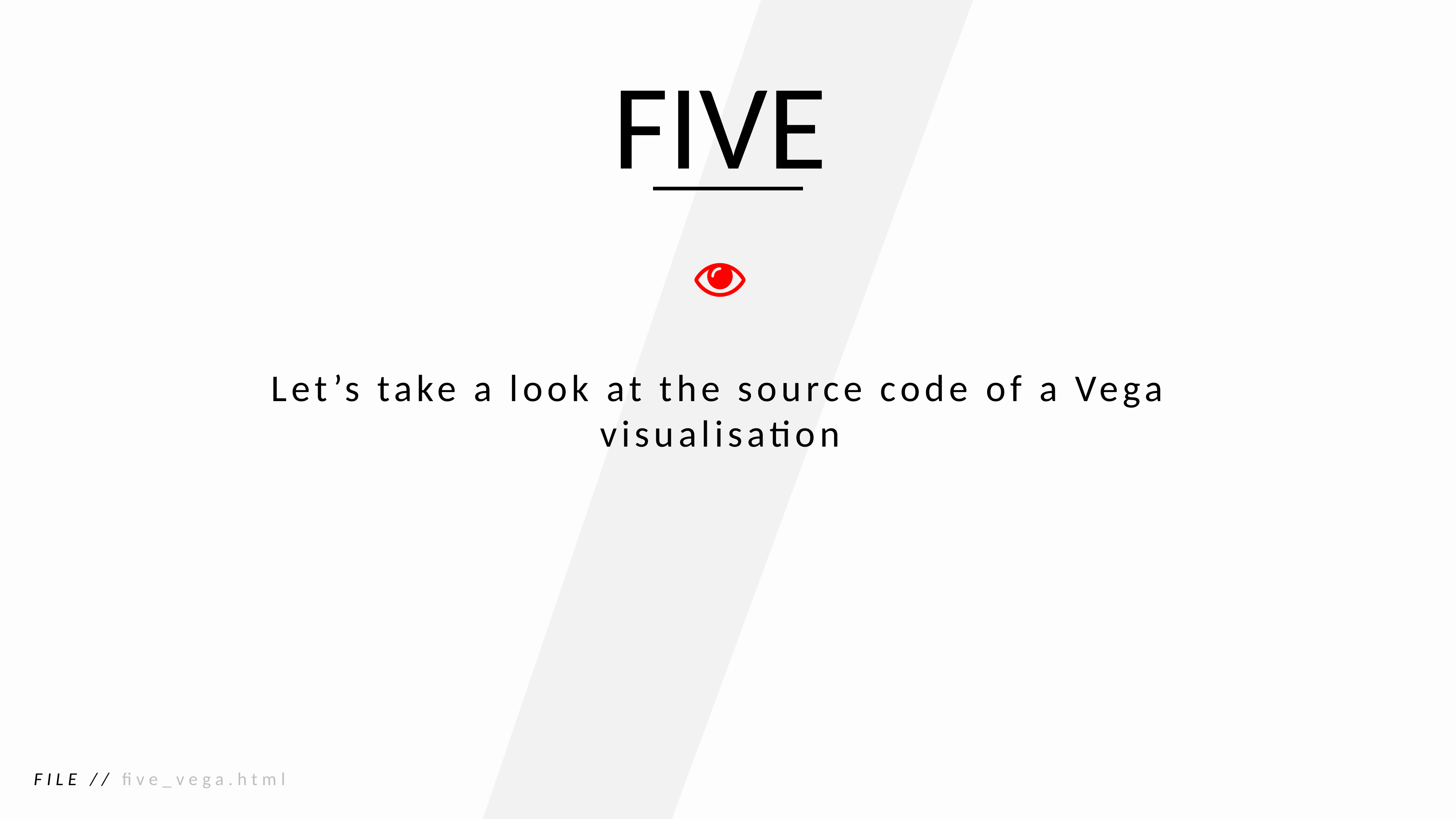

FIVE

Let’s take a look at the source code of a Vega visualisation
FILE // five_vega.html